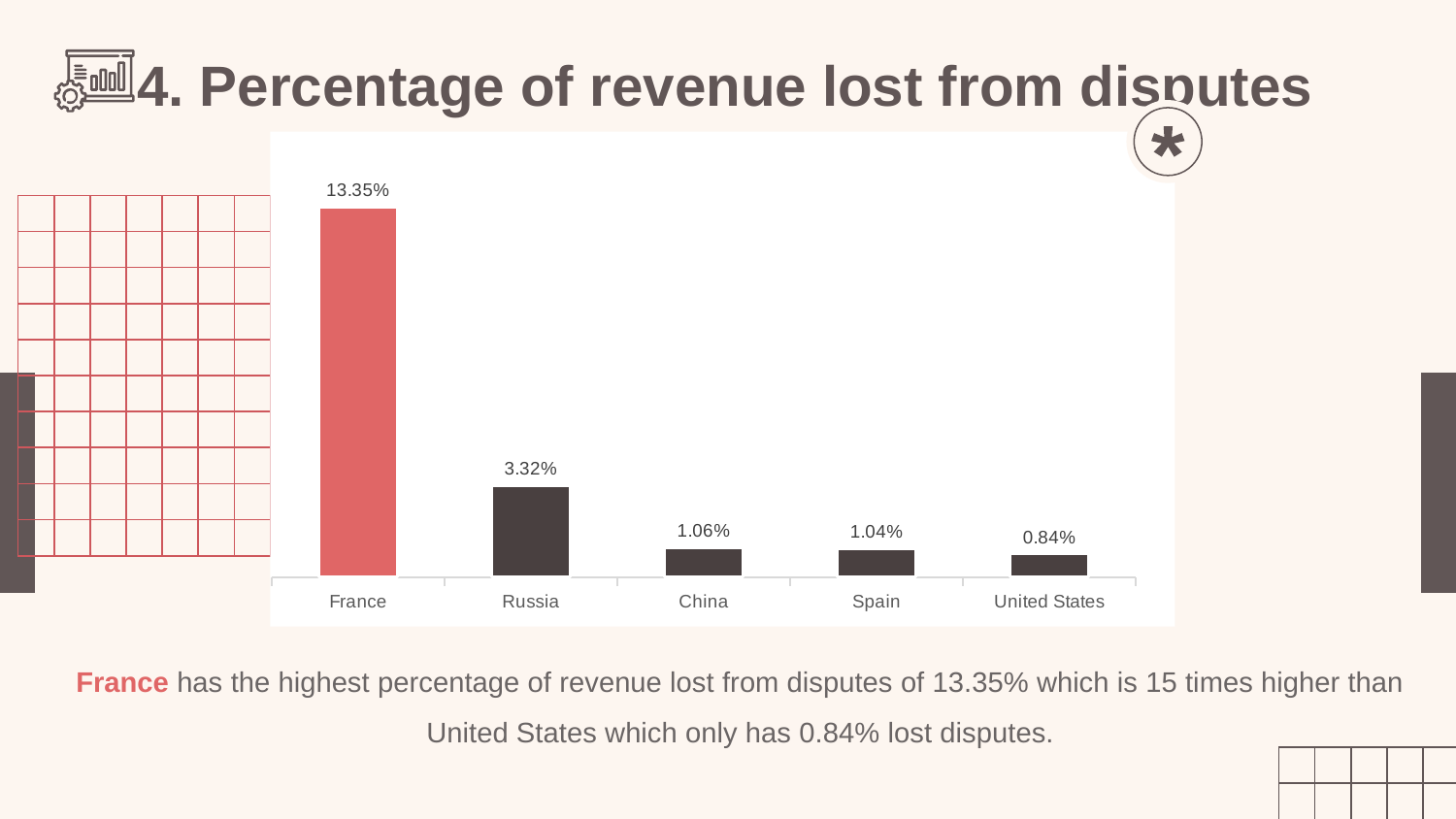

# 4. Percentage of revenue lost from disputes

### Chart

| Category |  |
|---|---|
| France | 0.13349192132189125 |
| Russia | 0.03317721040598219 |
| China | 0.010644471167291236 |
| Spain | 0.010426657401789035 |
| United States | 0.008376681882941934 |

France has the highest percentage of revenue lost from disputes of 13.35% which is 15 times higher than United States which only has 0.84% lost disputes.